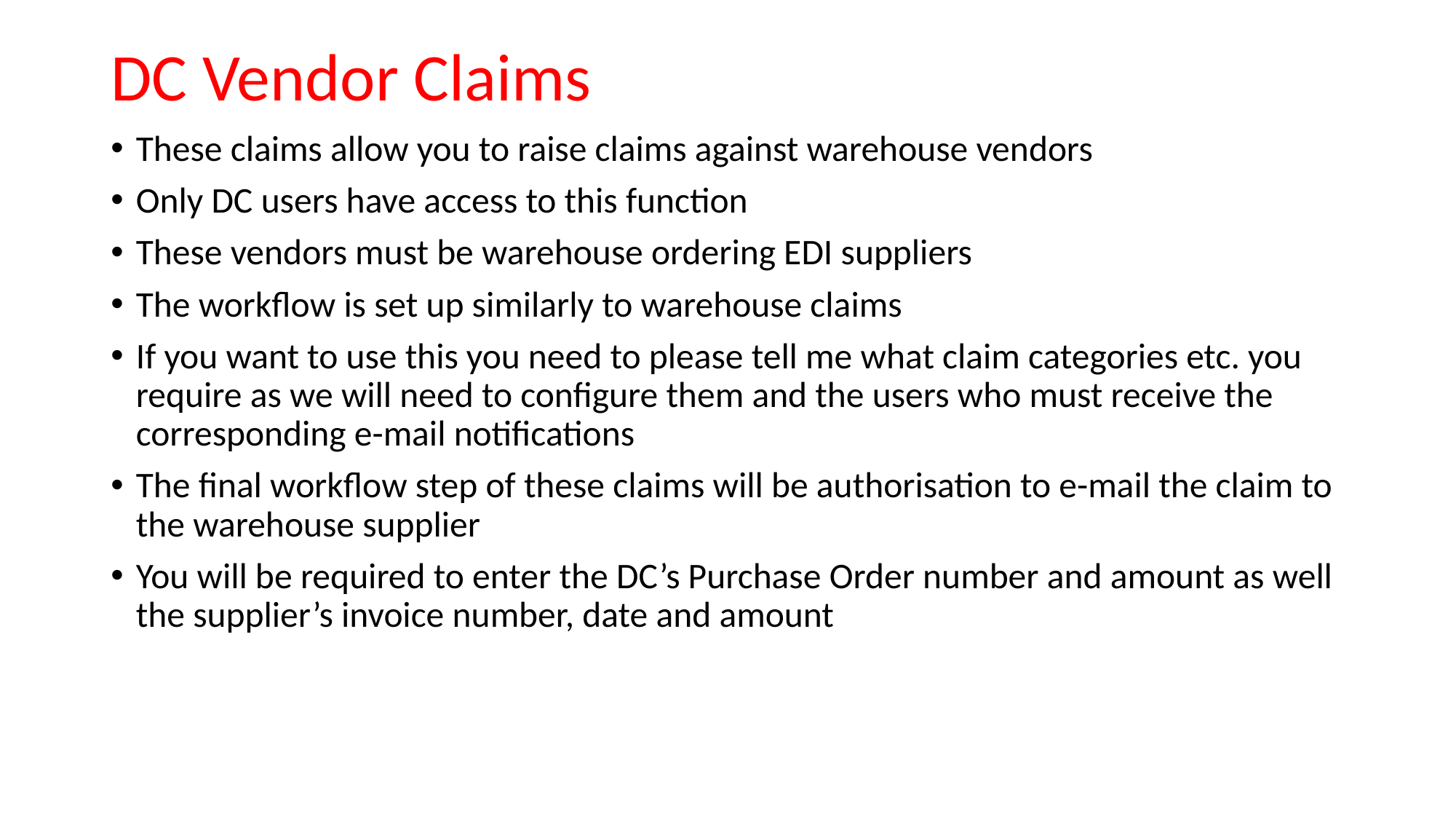

# DC Vendor Claims
These claims allow you to raise claims against warehouse vendors
Only DC users have access to this function
These vendors must be warehouse ordering EDI suppliers
The workflow is set up similarly to warehouse claims
If you want to use this you need to please tell me what claim categories etc. you require as we will need to configure them and the users who must receive the corresponding e-mail notifications
The final workflow step of these claims will be authorisation to e-mail the claim to the warehouse supplier
You will be required to enter the DC’s Purchase Order number and amount as well the supplier’s invoice number, date and amount